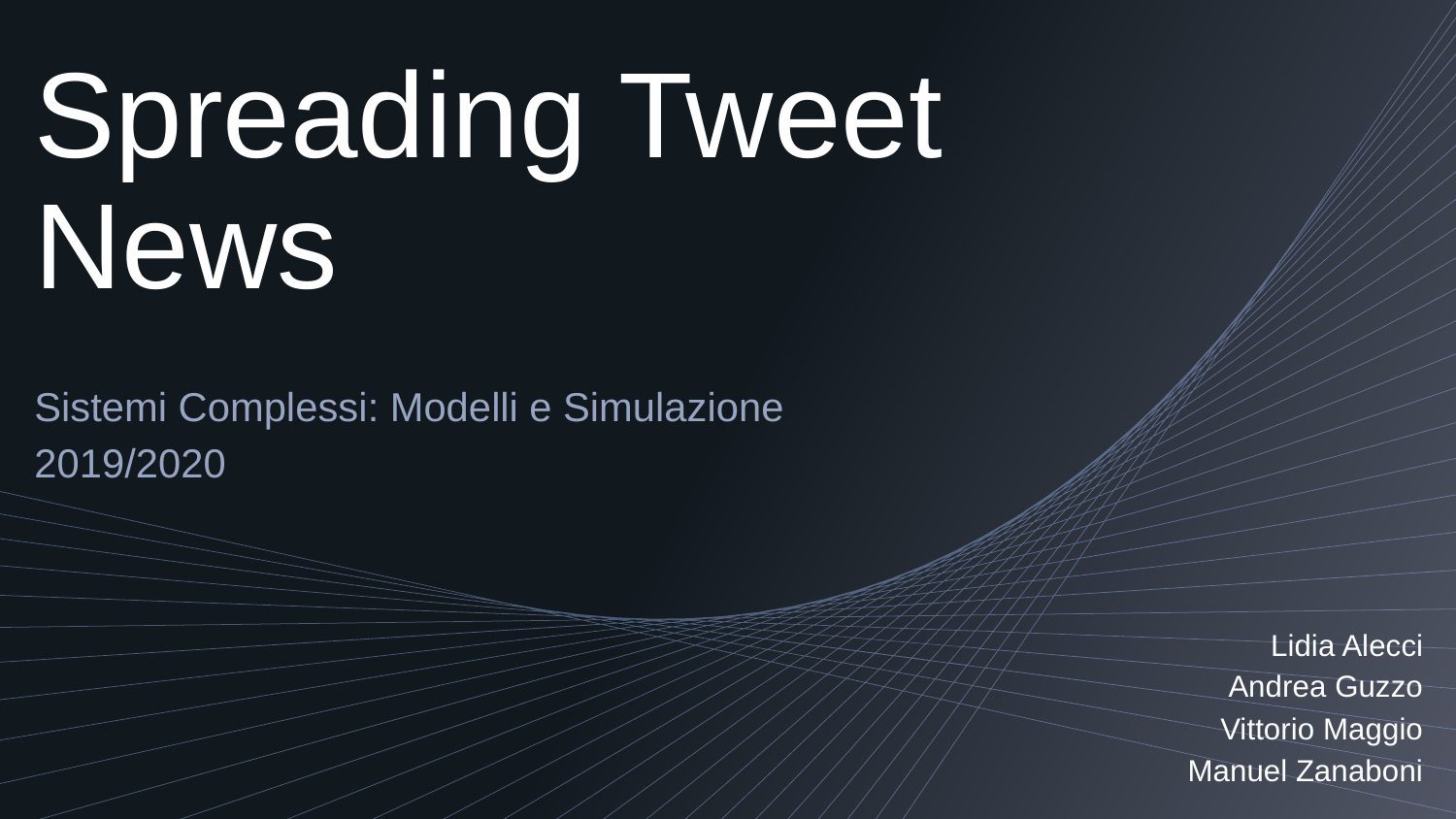

# Spreading Tweet News

Sistemi Complessi: Modelli e Simulazione
2019/2020
Lidia Alecci
Andrea Guzzo
Vittorio Maggio
Manuel Zanaboni